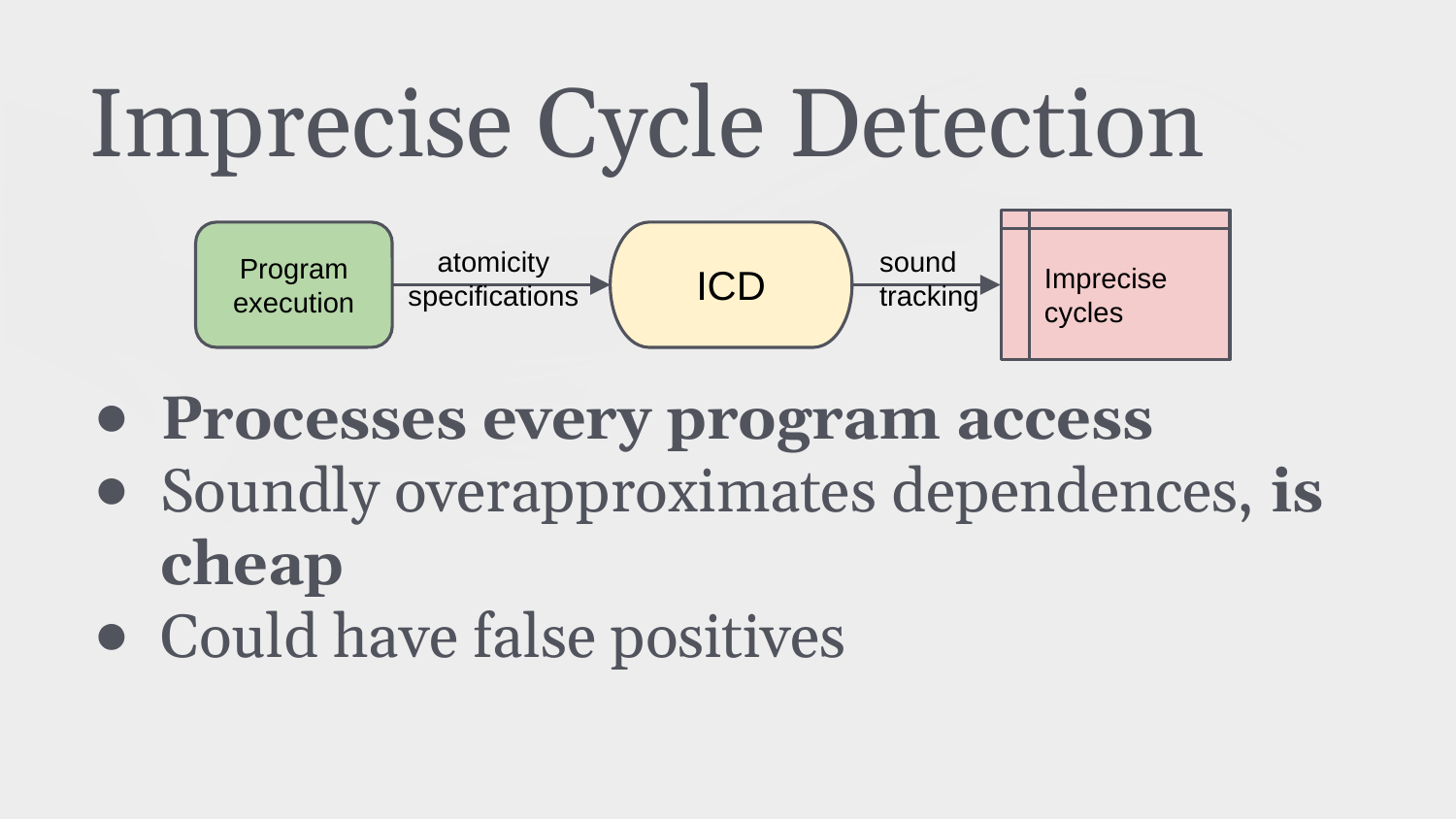

# Imprecise Cycle Detection

Processes every program access
Soundly overapproximates dependences, is cheap
Could have false positives

Imprecise cycles
Program execution
ICD
atomicity
specifications
sound
tracking